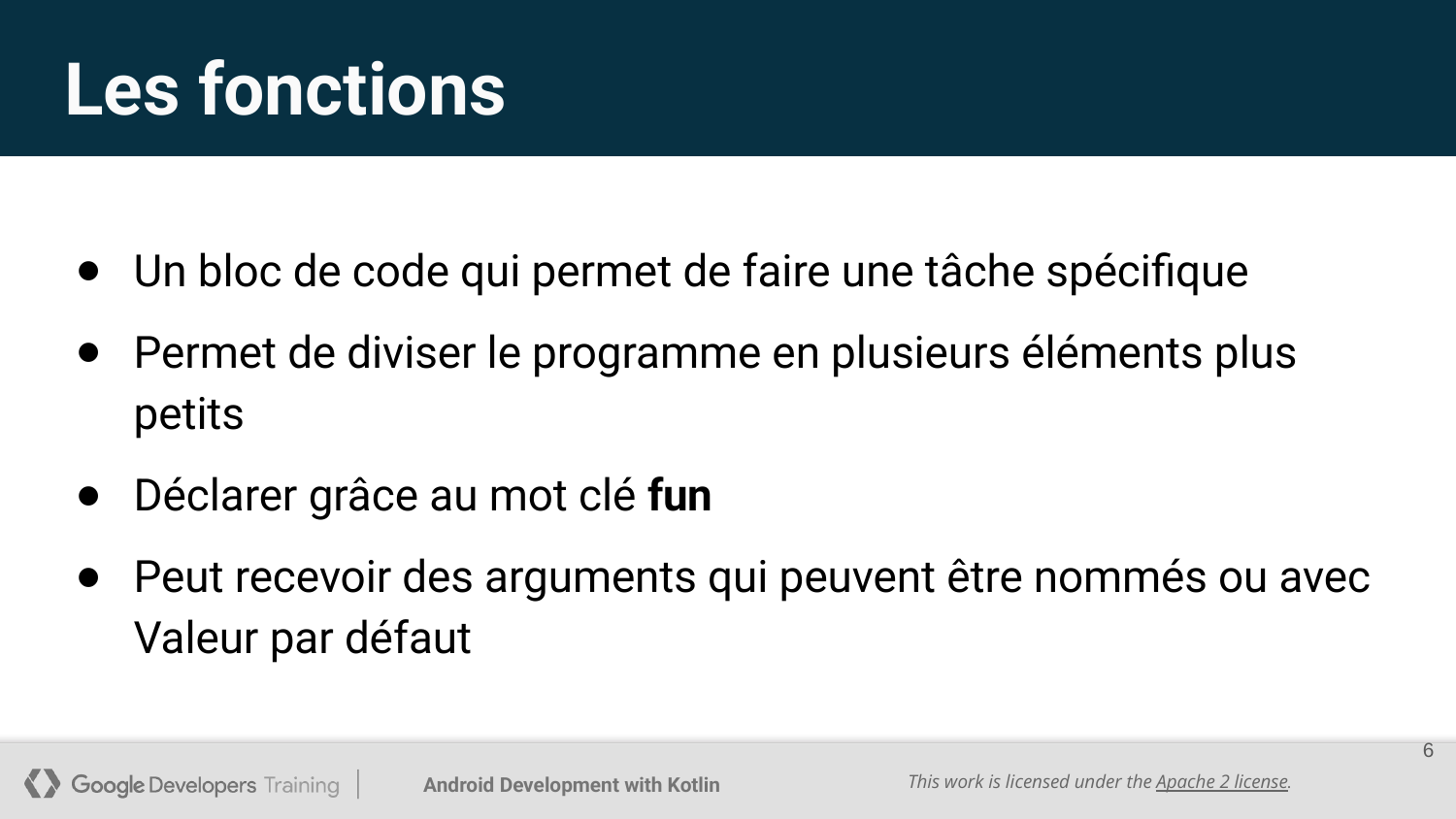

# Les fonctions
Un bloc de code qui permet de faire une tâche spécifique
Permet de diviser le programme en plusieurs éléments plus petits
Déclarer grâce au mot clé fun
Peut recevoir des arguments qui peuvent être nommés ou avec Valeur par défaut
6